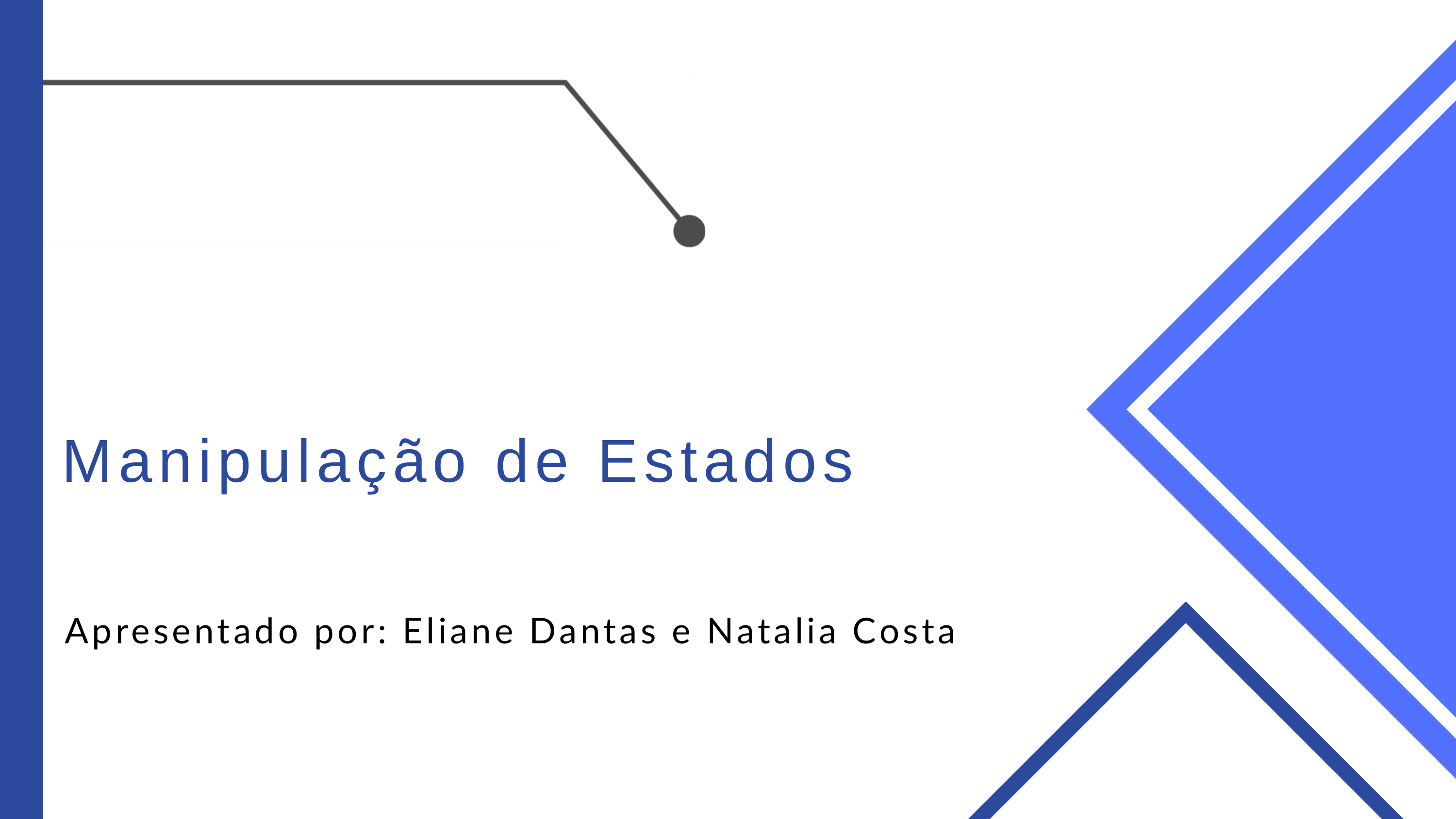

Manipulação de Estados
Apresentado por: Eliane Dantas e Natalia Costa